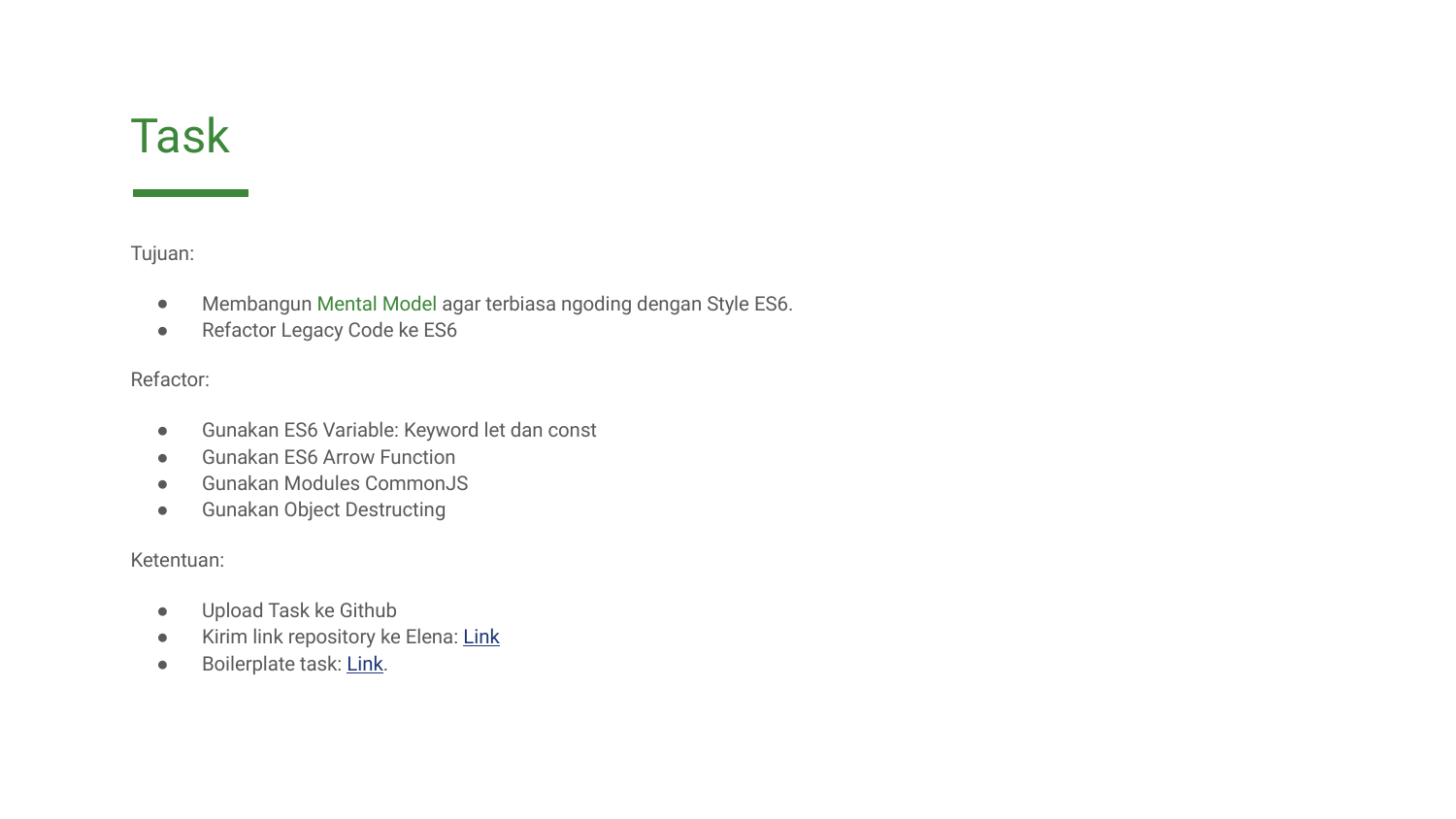

Task

Tujuan:
Membangun Mental Model agar terbiasa ngoding dengan Style ES6.
Refactor Legacy Code ke ES6
Refactor:
Gunakan ES6 Variable: Keyword let dan const
Gunakan ES6 Arrow Function
Gunakan Modules CommonJS
Gunakan Object Destructing
Ketentuan:
Upload Task ke Github
Kirim link repository ke Elena: Link
Boilerplate task: Link.